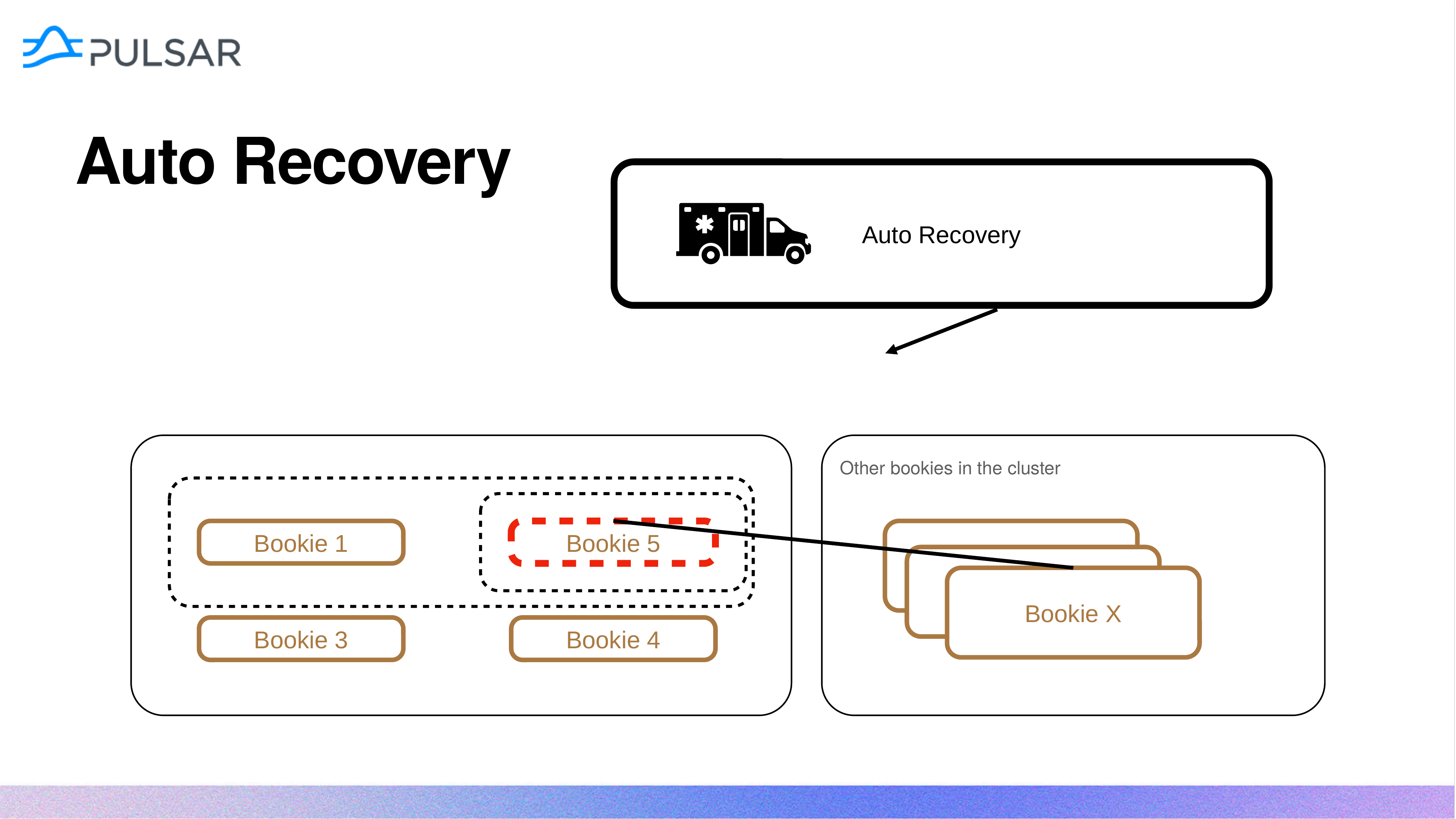

Auto Recovery
Auto Recovery

Other bookies in the cluster

Bookie 1
Bookie 5

Bookie X
Bookie 3
Bookie 4